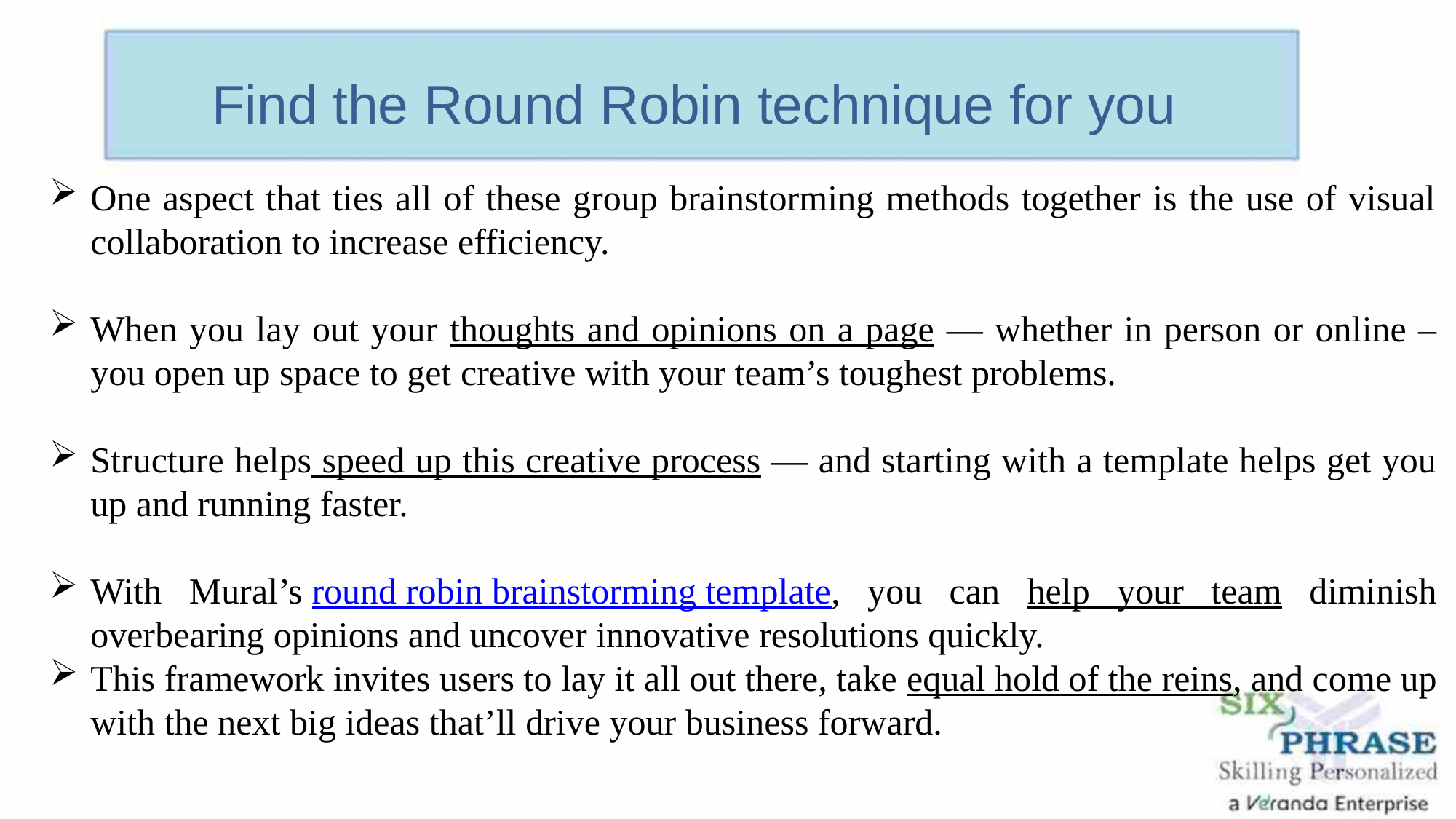

Find the Round Robin technique for you

One aspect that ties all of these group brainstorming methods together is the use of visual collaboration to increase efficiency.

When you lay out your thoughts and opinions on a page — whether in person or online – you open up space to get creative with your team’s toughest problems.

Structure helps speed up this creative process — and starting with a template helps get you up and running faster.

With Mural’s round robin brainstorming template, you can help your team diminish overbearing opinions and uncover innovative resolutions quickly.
This framework invites users to lay it all out there, take equal hold of the reins, and come up with the next big ideas that’ll drive your business forward.